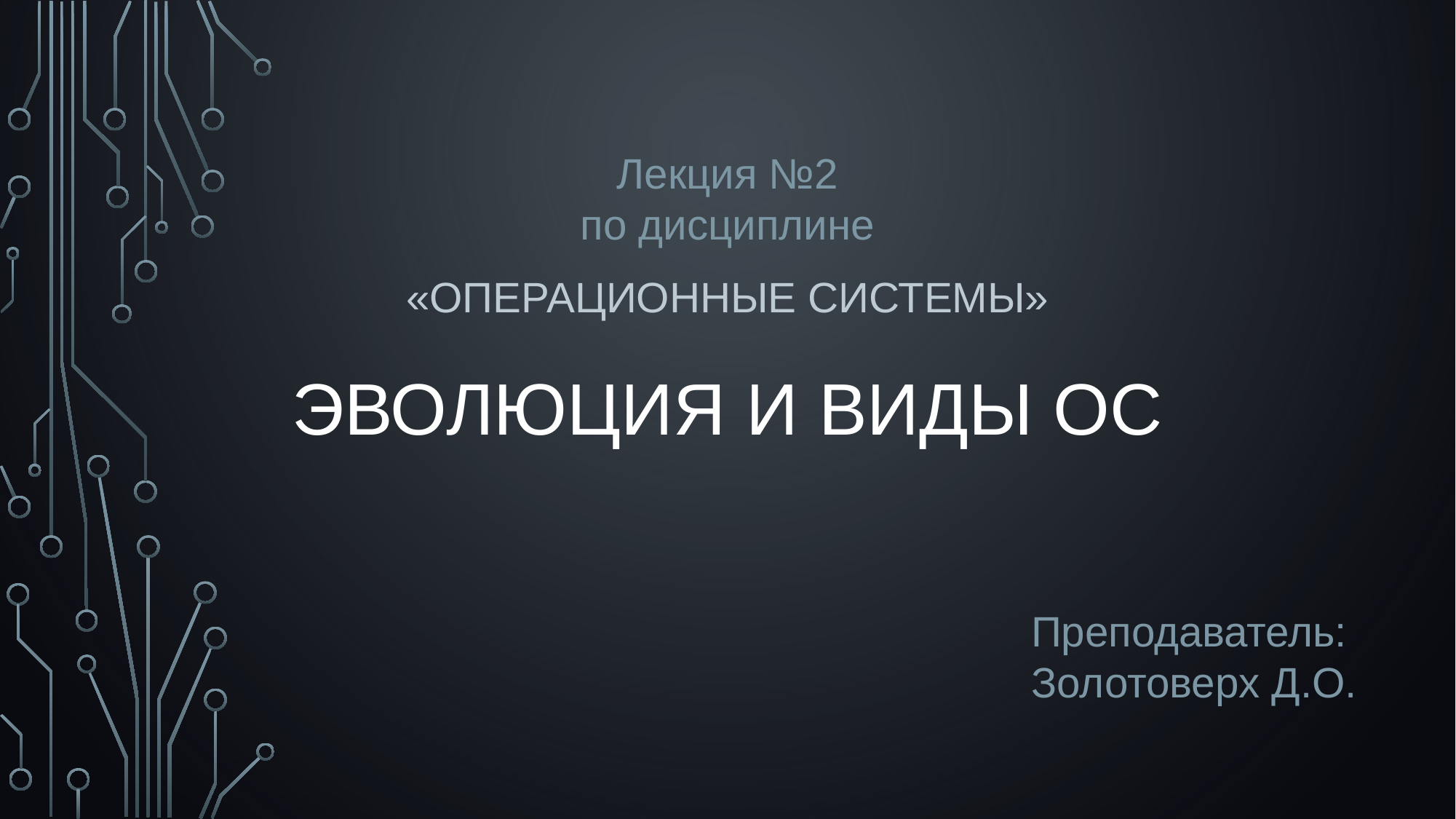

Лекция №2
по дисциплине
«Операционные системы»
# Эволюция и виды ОС
Преподаватель:
Золотоверх Д.О.